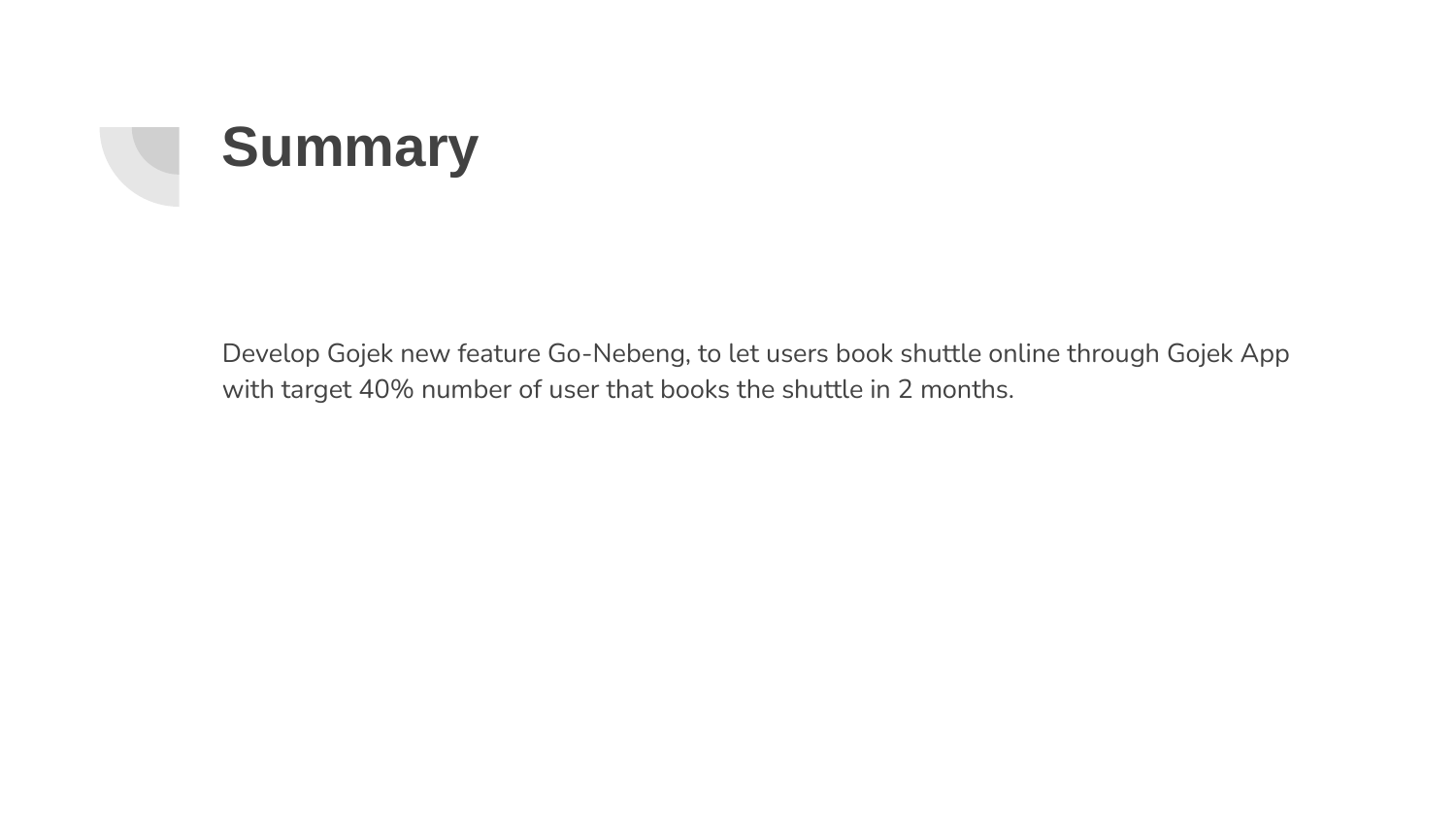

# Summary
Develop Gojek new feature Go-Nebeng, to let users book shuttle online through Gojek App with target 40% number of user that books the shuttle in 2 months.